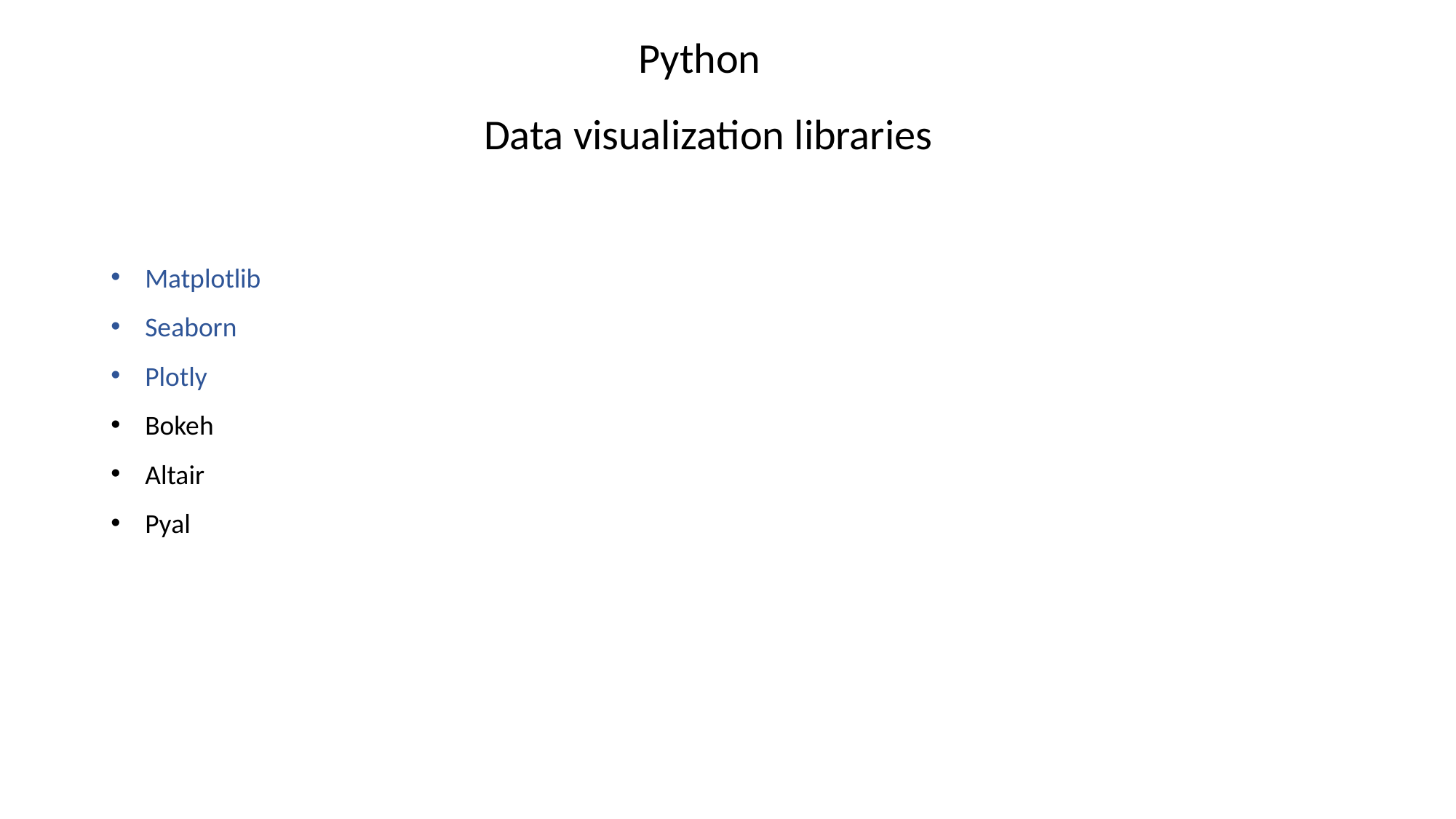

Python
Data visualization libraries
Matplotlib
Seaborn
Plotly
Bokeh
Altair
Pyal